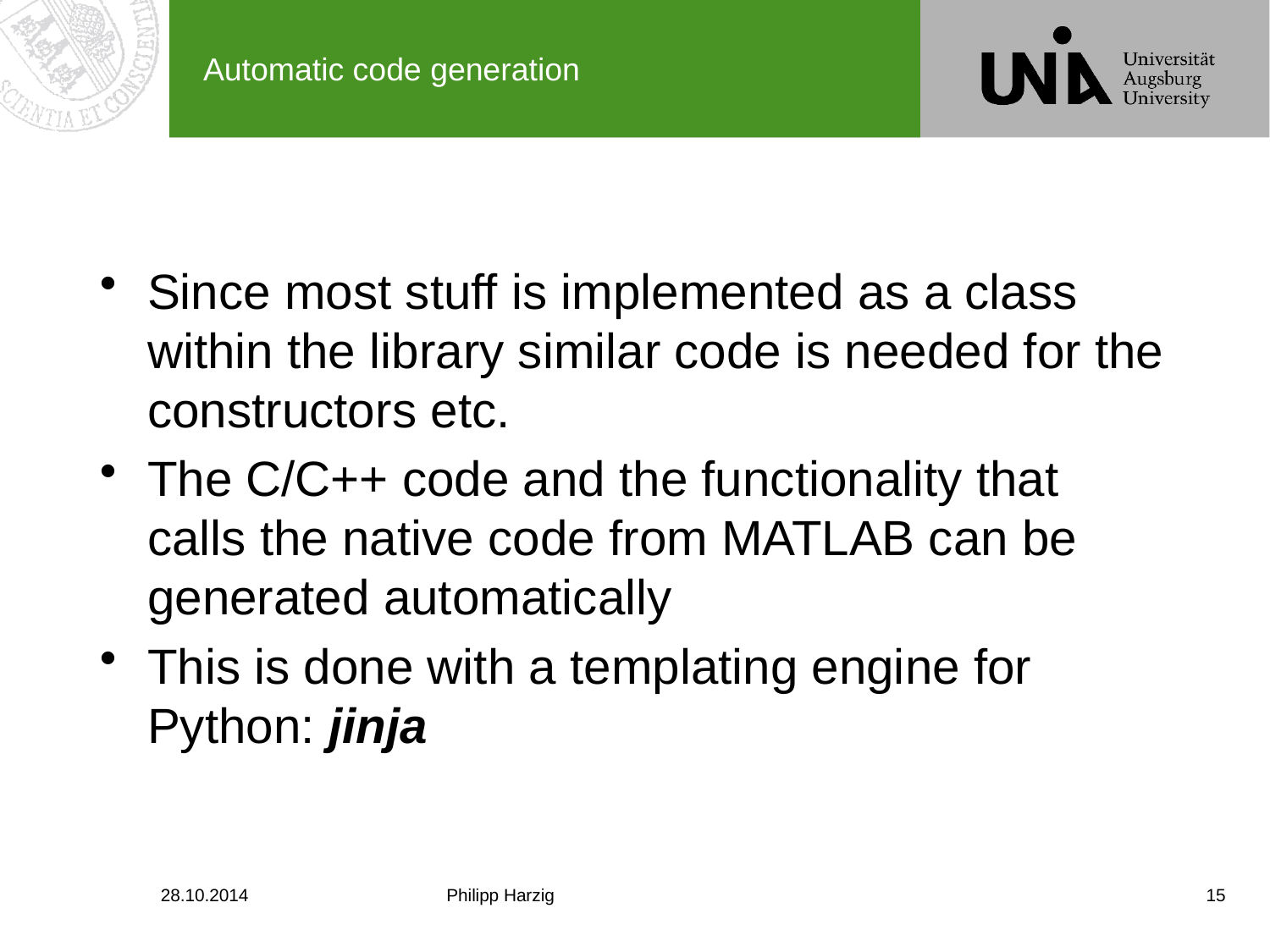

# Automatic code generation
Since most stuff is implemented as a class within the library similar code is needed for the constructors etc.
The C/C++ code and the functionality that calls the native code from MATLAB can be generated automatically
This is done with a templating engine for Python: jinja
28.10.2014
Philipp Harzig
15